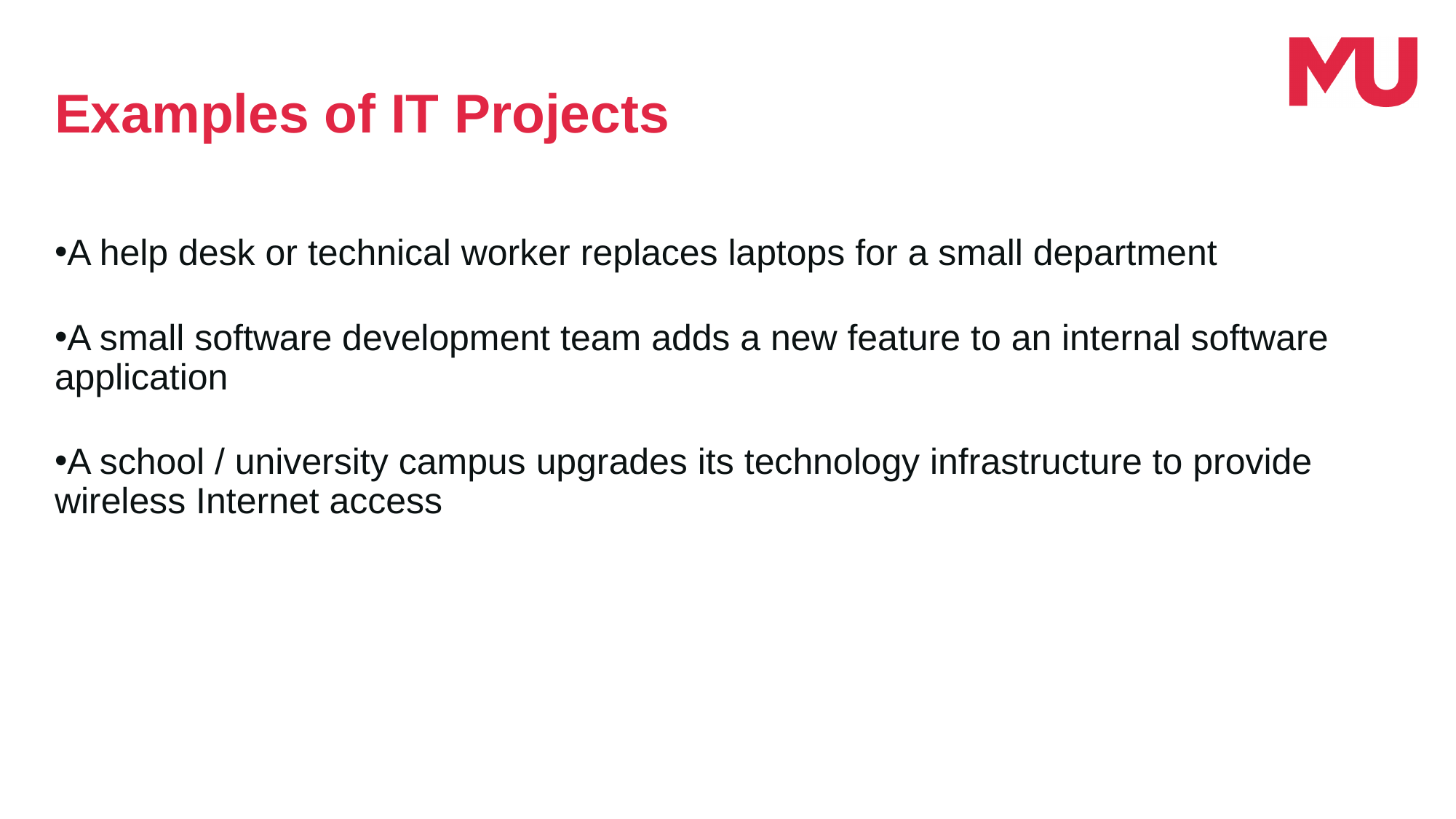

Examples of IT Projects
A help desk or technical worker replaces laptops for a small department
A small software development team adds a new feature to an internal software application
A school / university campus upgrades its technology infrastructure to provide wireless Internet access